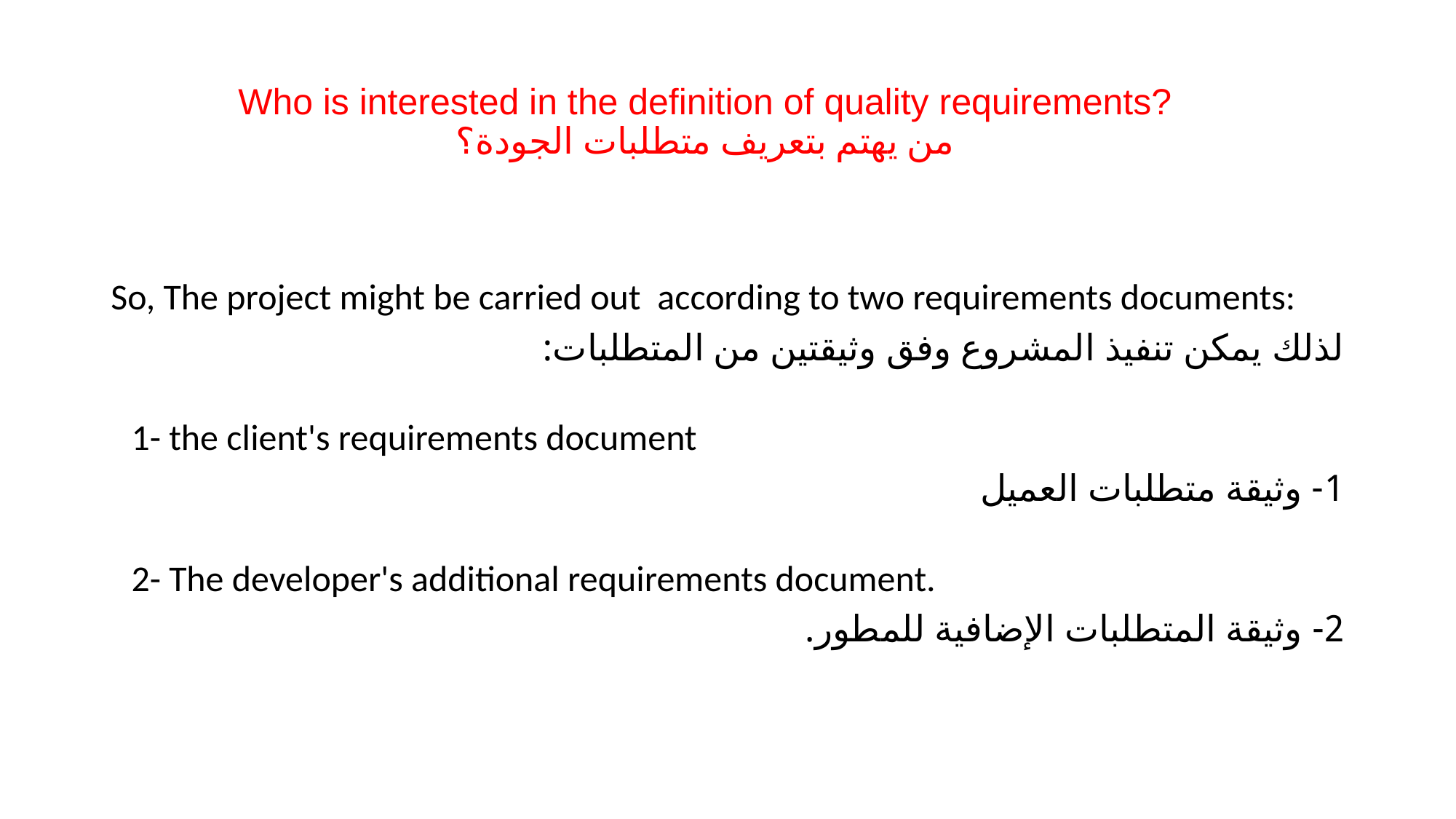

Who is interested in the definition of quality requirements?
من يهتم بتعريف متطلبات الجودة؟

So, The project might be carried out  according to two requirements documents:
لذلك يمكن تنفيذ المشروع وفق وثيقتين من المتطلبات:
1- the client's requirements document
1- وثيقة متطلبات العميل
2- The developer's additional requirements document.
2- وثيقة المتطلبات الإضافية للمطور.